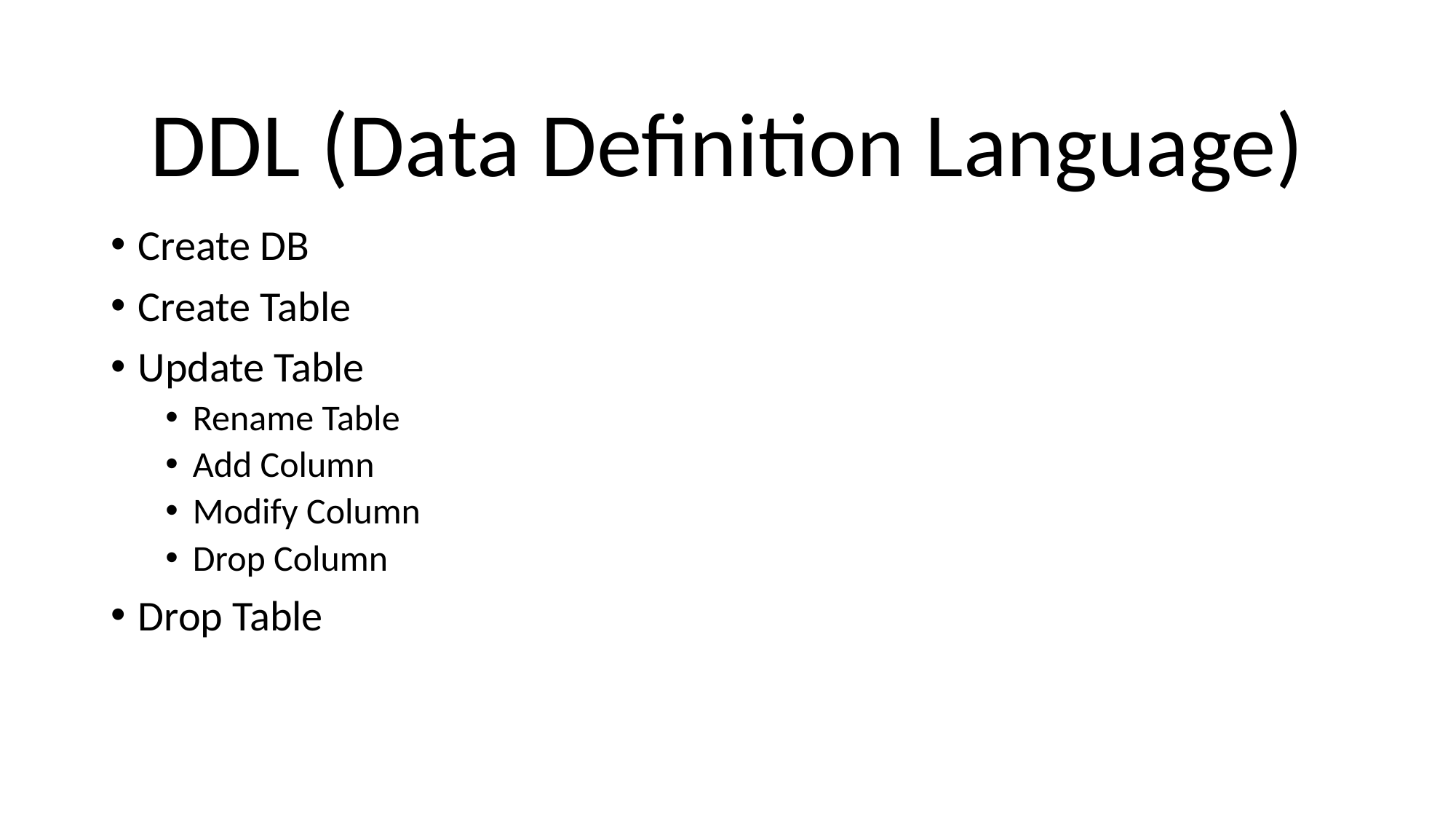

DDL (Data Definition Language)
Create DB
Create Table
Update Table
Rename Table
Add Column
Modify Column
Drop Column
Drop Table